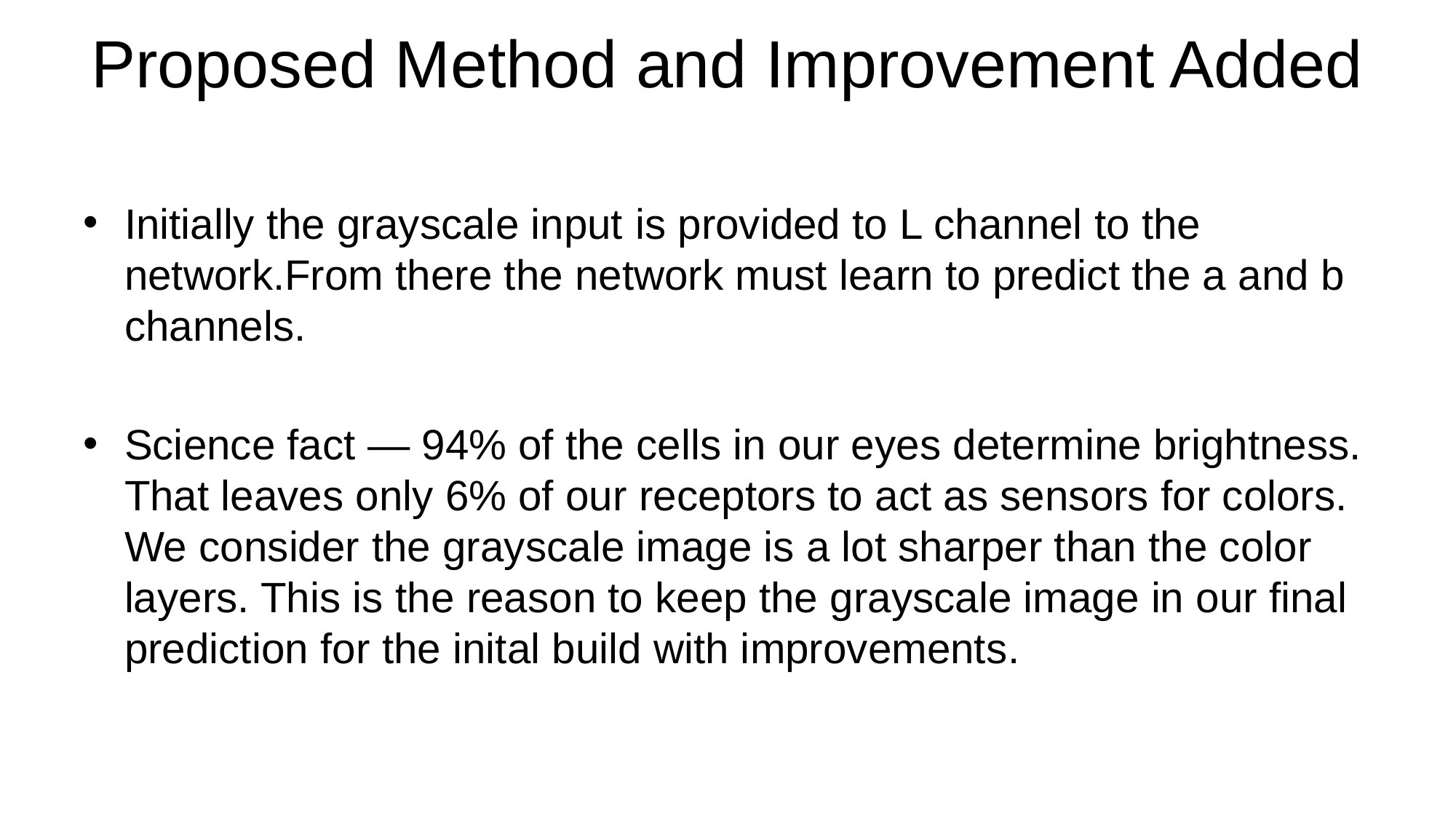

# Proposed Method and Improvement Added
Initially the grayscale input is provided to L channel to the network.From there the network must learn to predict the a and b channels.

Science fact — 94% of the cells in our eyes determine brightness. That leaves only 6% of our receptors to act as sensors for colors. We consider the grayscale image is a lot sharper than the color layers. This is the reason to keep the grayscale image in our final prediction for the inital build with improvements.